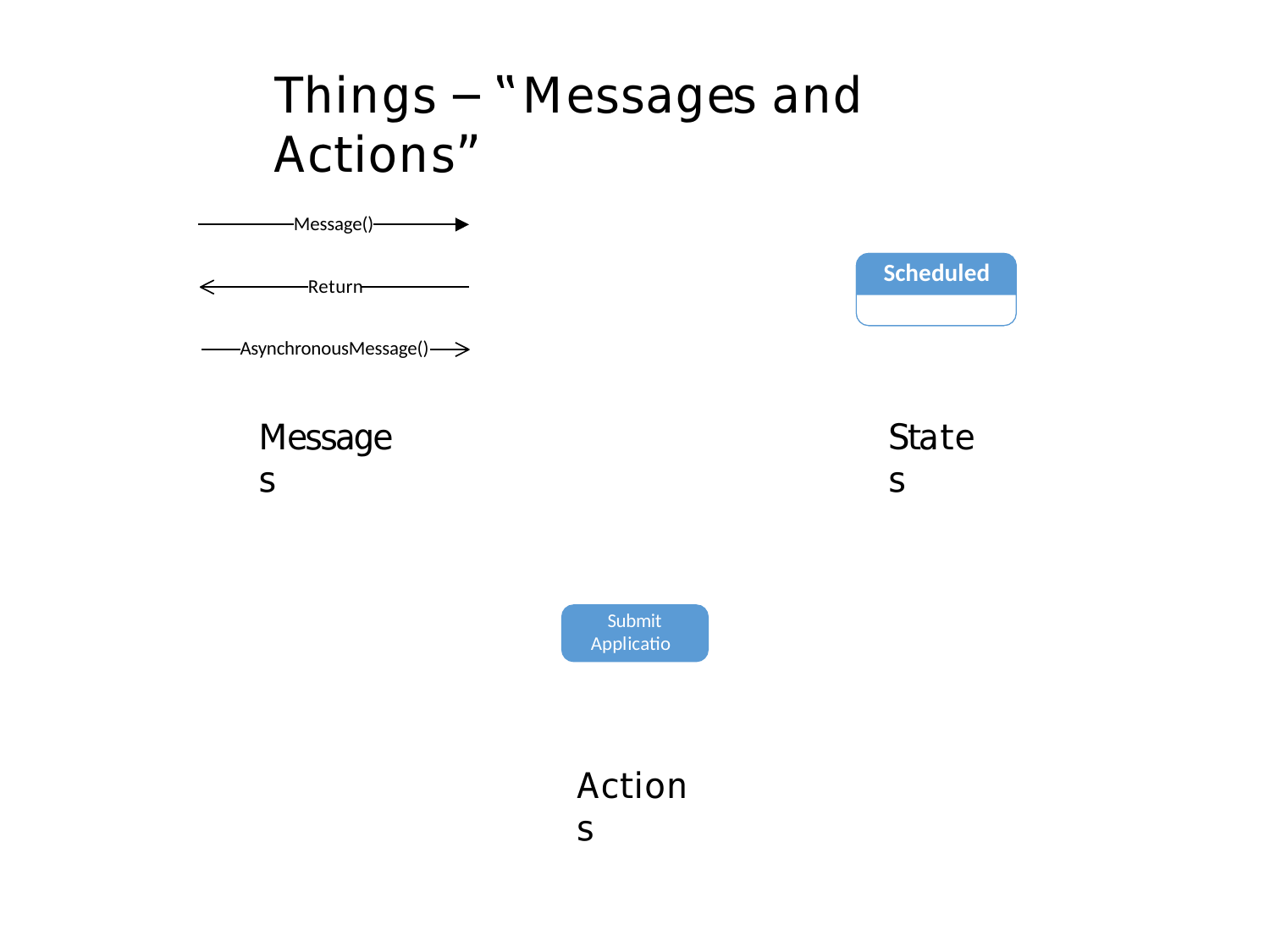

# Things – “Messages and Actions”
Message()

Scheduled
Return

AsynchronousMessage()

Messages
States

Submit  Application
Actions
7